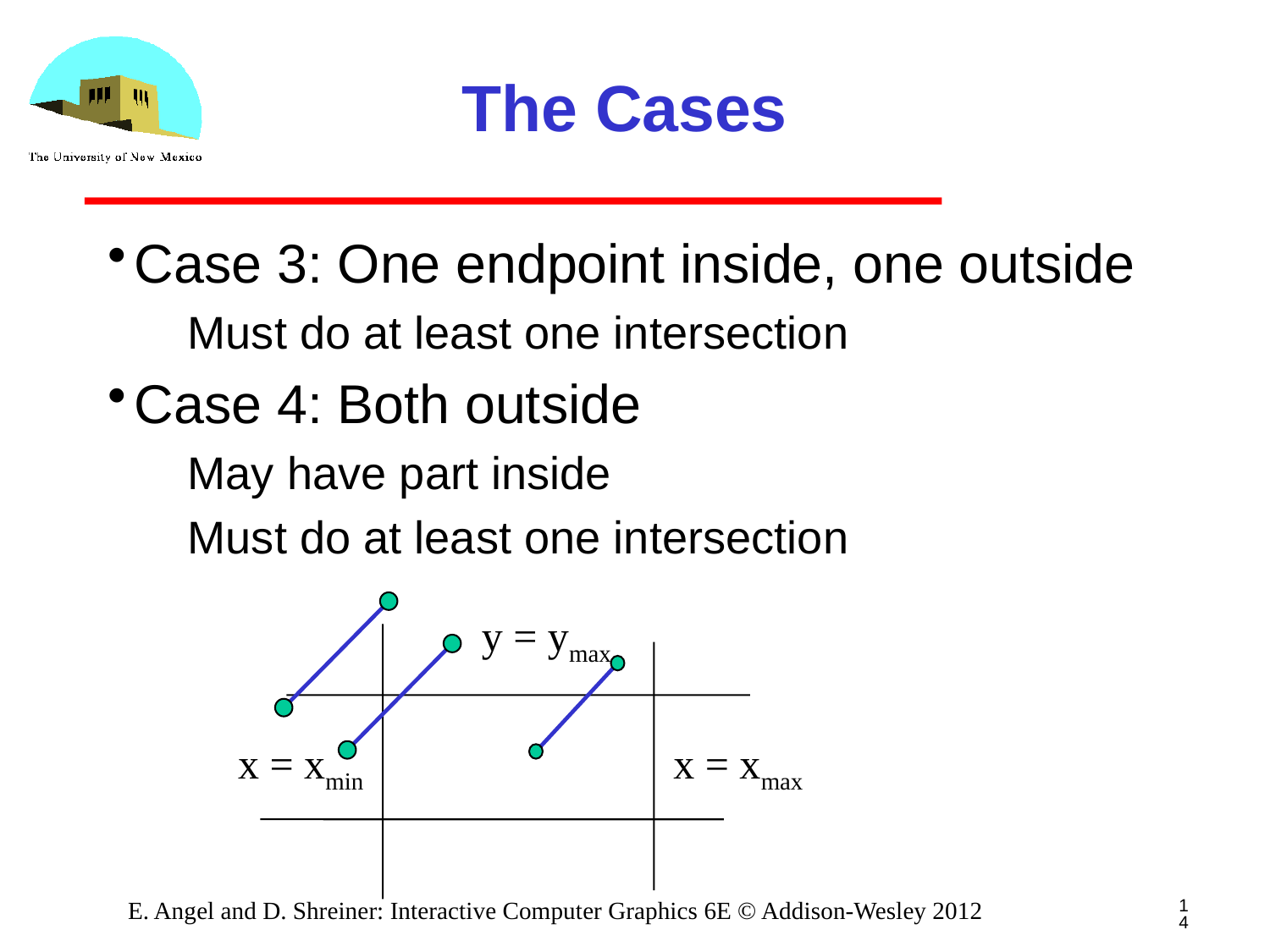

# The Cases
Case 3: One endpoint inside, one outside
Must do at least one intersection
Case 4: Both outside
May have part inside
Must do at least one intersection

y = ymax

x = xmin
x = xmax

14
E. Angel and D. Shreiner: Interactive Computer Graphics 6E © Addison-Wesley 2012